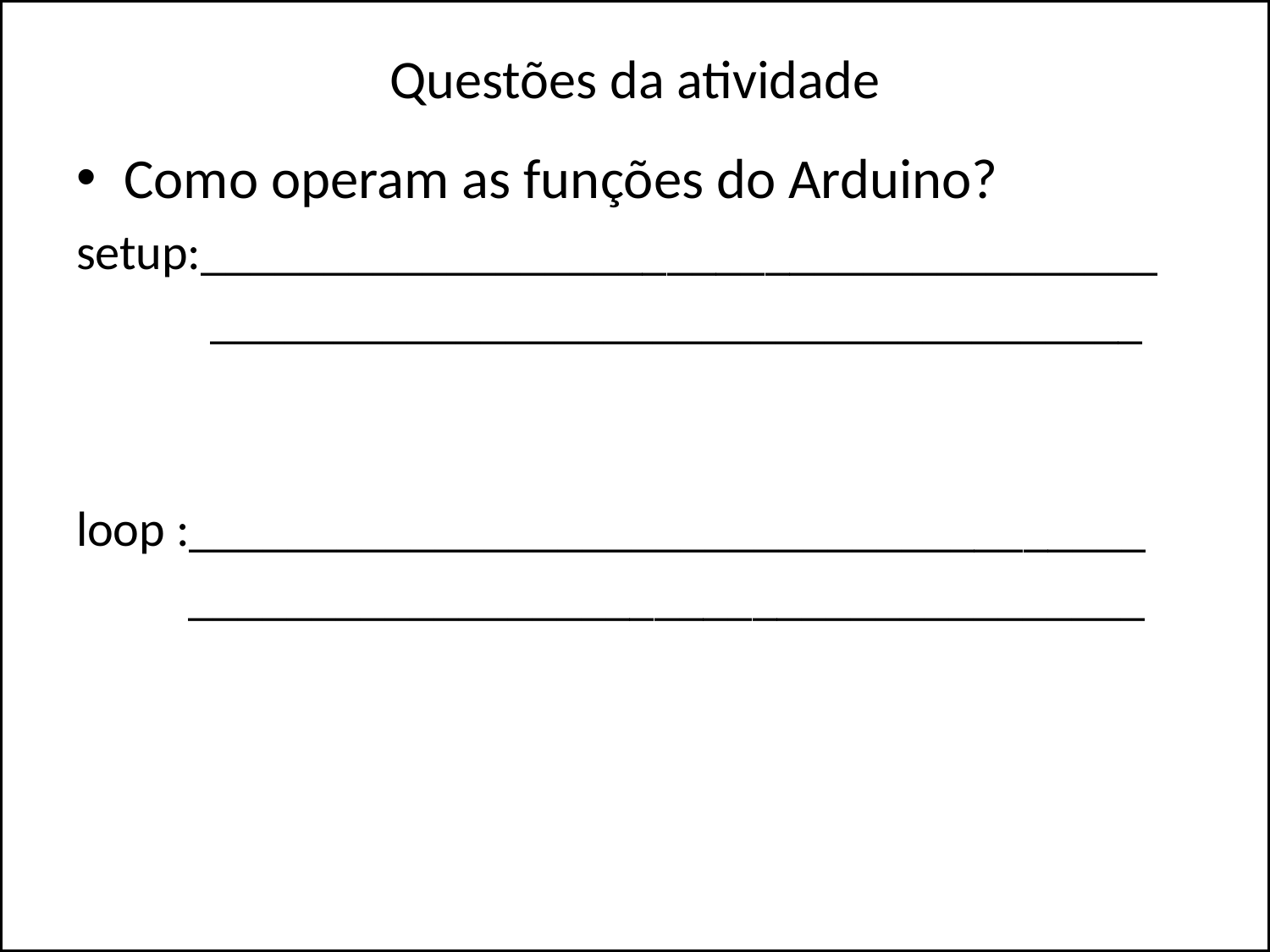

# Questões da atividade
Como operam as funções do Arduino?
setup:_______________________________________
            ______________________________________

loop :_______________________________________
          _______________________________________